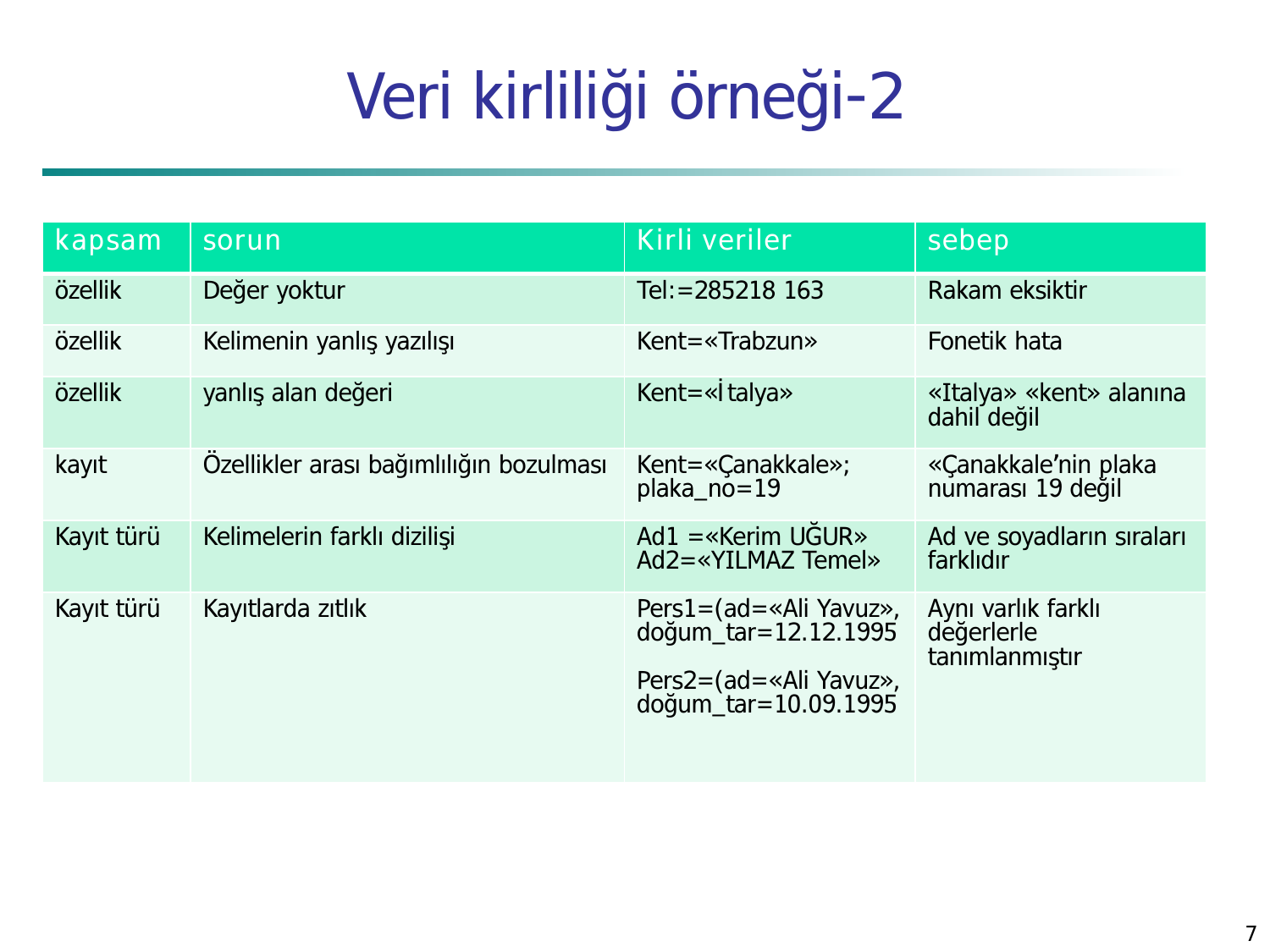

# Veri kirliliği örneği-2
| kapsam | sorun | Kirli veriler | sebep |
| --- | --- | --- | --- |
| özellik | Değer yoktur | Tel:=285218 163 | Rakam eksiktir |
| özellik | Kelimenin yanlış yazılışı | Kent=«Trabzun» | Fonetik hata |
| özellik | yanlış alan değeri | Kent=«İtalya» | «Italya» «kent» alanına dahil değil |
| kayıt | Özellikler arası bağımlılığın bozulması | Kent=«Çanakkale»; plaka\_no=19 | «Çanakkale’nin plaka numarası 19 değil |
| Kayıt türü | Kelimelerin farklı dizilişi | Ad1 =«Kerim UĞUR» Ad2=«YILMAZ Temel» | Ad ve soyadların sıraları farklıdır |
| Kayıt türü | Kayıtlarda zıtlık | Pers1=(ad=«Ali Yavuz», doğum\_tar=12.12.1995 Pers2=(ad=«Ali Yavuz», doğum\_tar=10.09.1995 | Aynı varlık farklı değerlerle tanımlanmıştır |
7